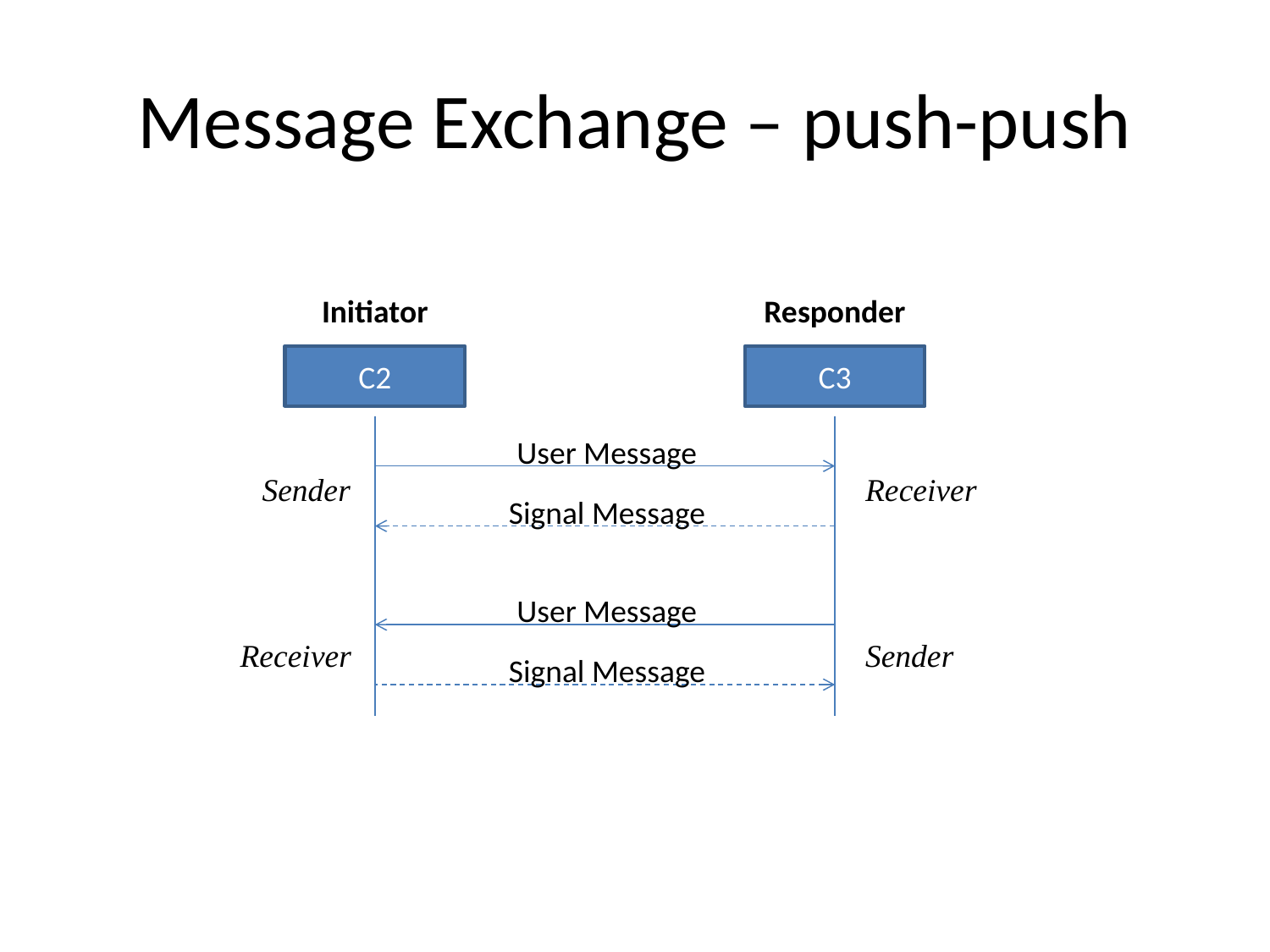

# Message Exchange – push-push
Initiator
Responder
C2
C3
User Message
Sender
Receiver
Signal Message
User Message
Receiver
Sender
Signal Message